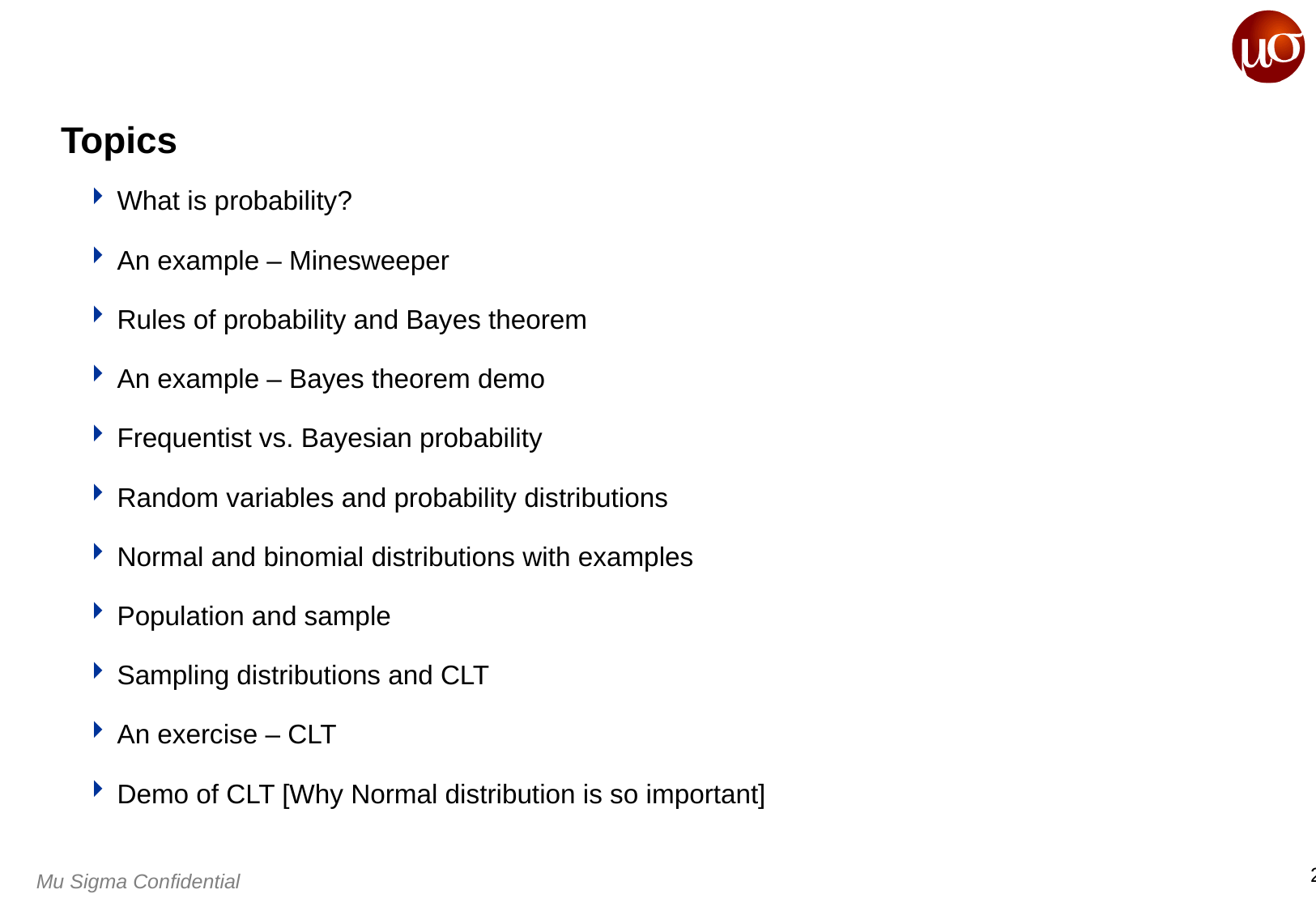

# Topics
What is probability?
An example – Minesweeper
Rules of probability and Bayes theorem
An example – Bayes theorem demo
Frequentist vs. Bayesian probability
Random variables and probability distributions
Normal and binomial distributions with examples
Population and sample
Sampling distributions and CLT
An exercise – CLT
Demo of CLT [Why Normal distribution is so important]